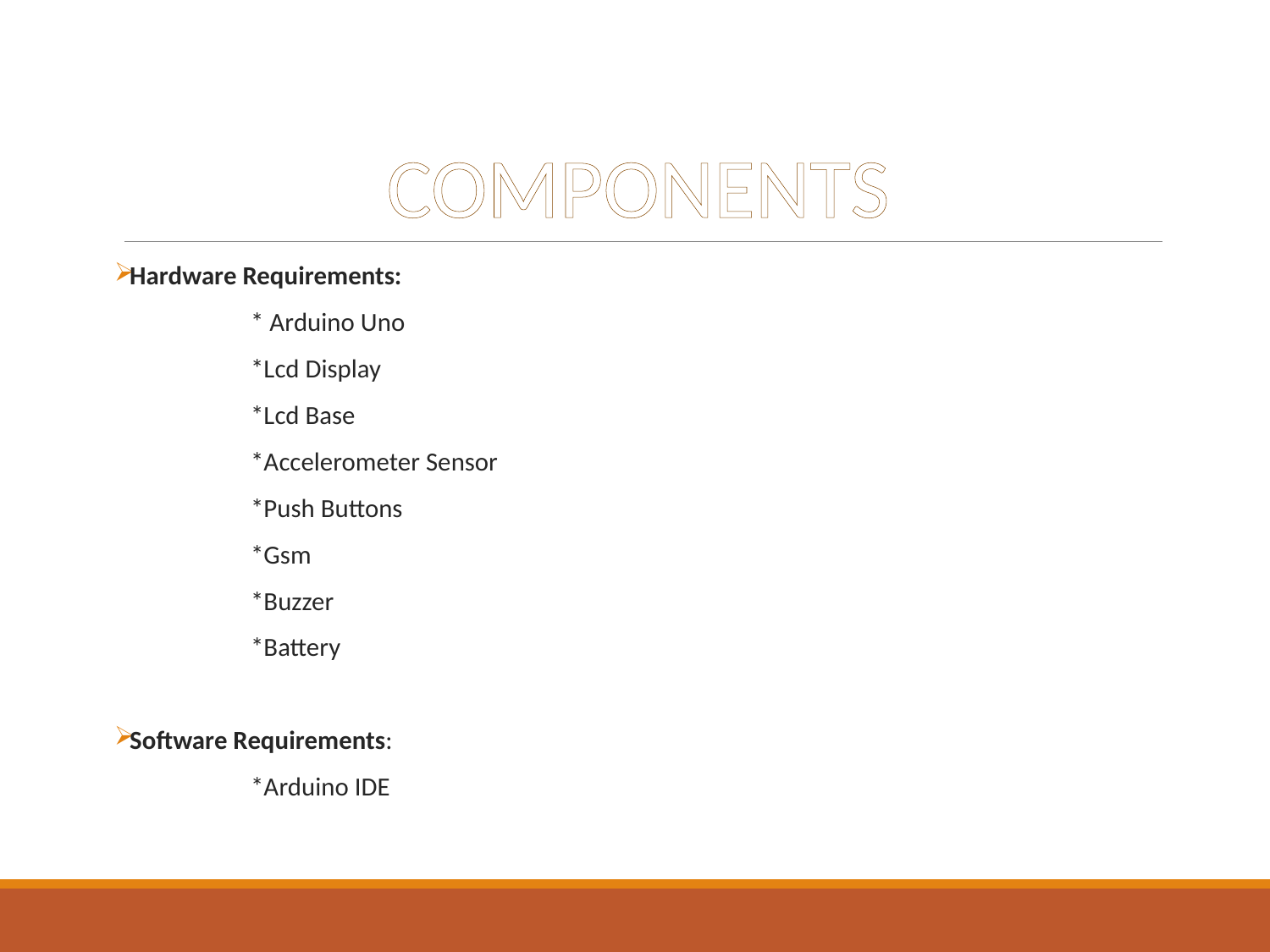

# COMPONENTS
Hardware Requirements:
                       * Arduino Uno
                       *Lcd Display
                       *Lcd Base
                       *Accelerometer Sensor
                       *Push Buttons
                       *Gsm
                       *Buzzer
                       *Battery

Software Requirements:
                       *Arduino IDE